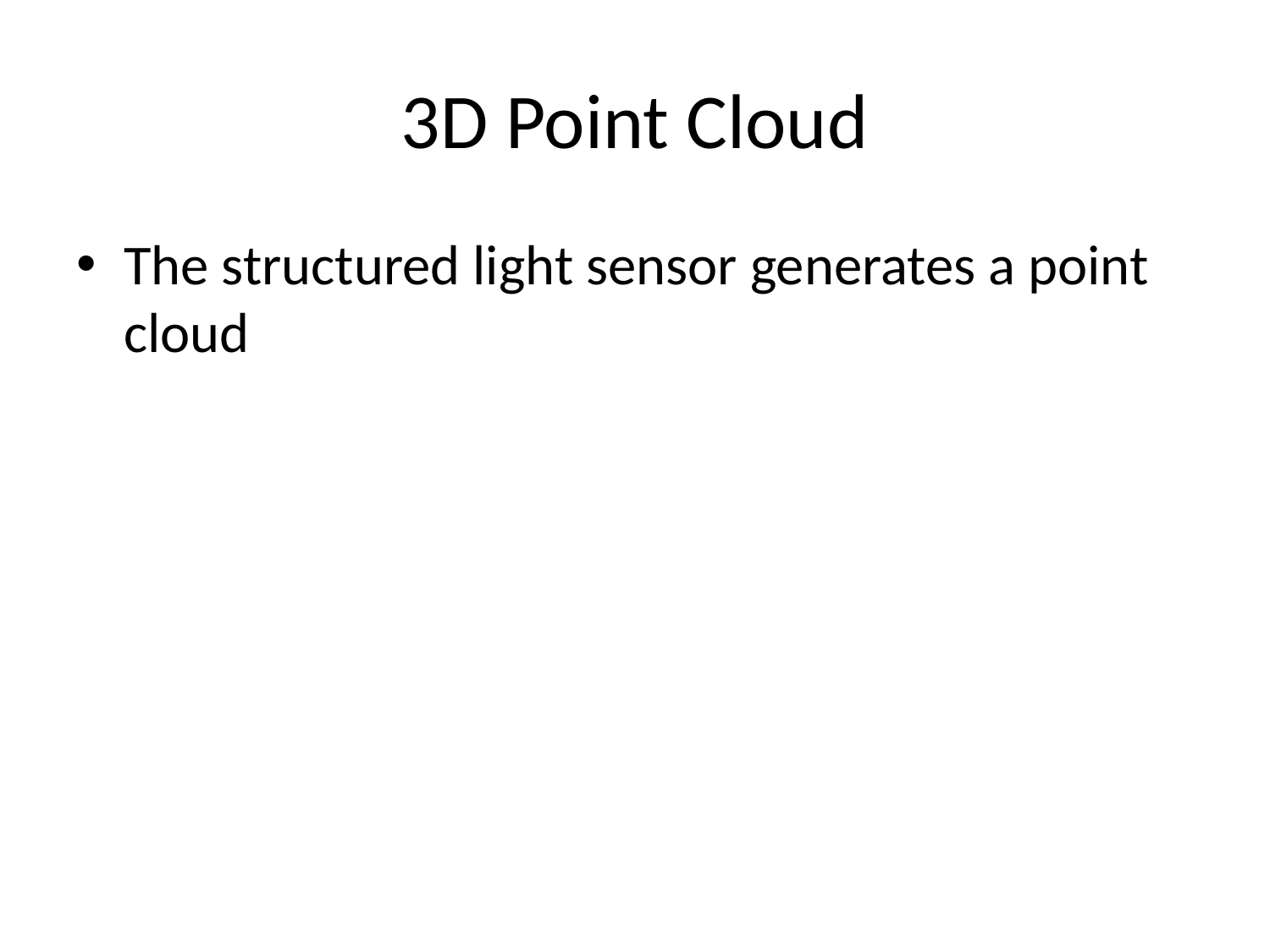

# 3D Point Cloud
The structured light sensor generates a point cloud